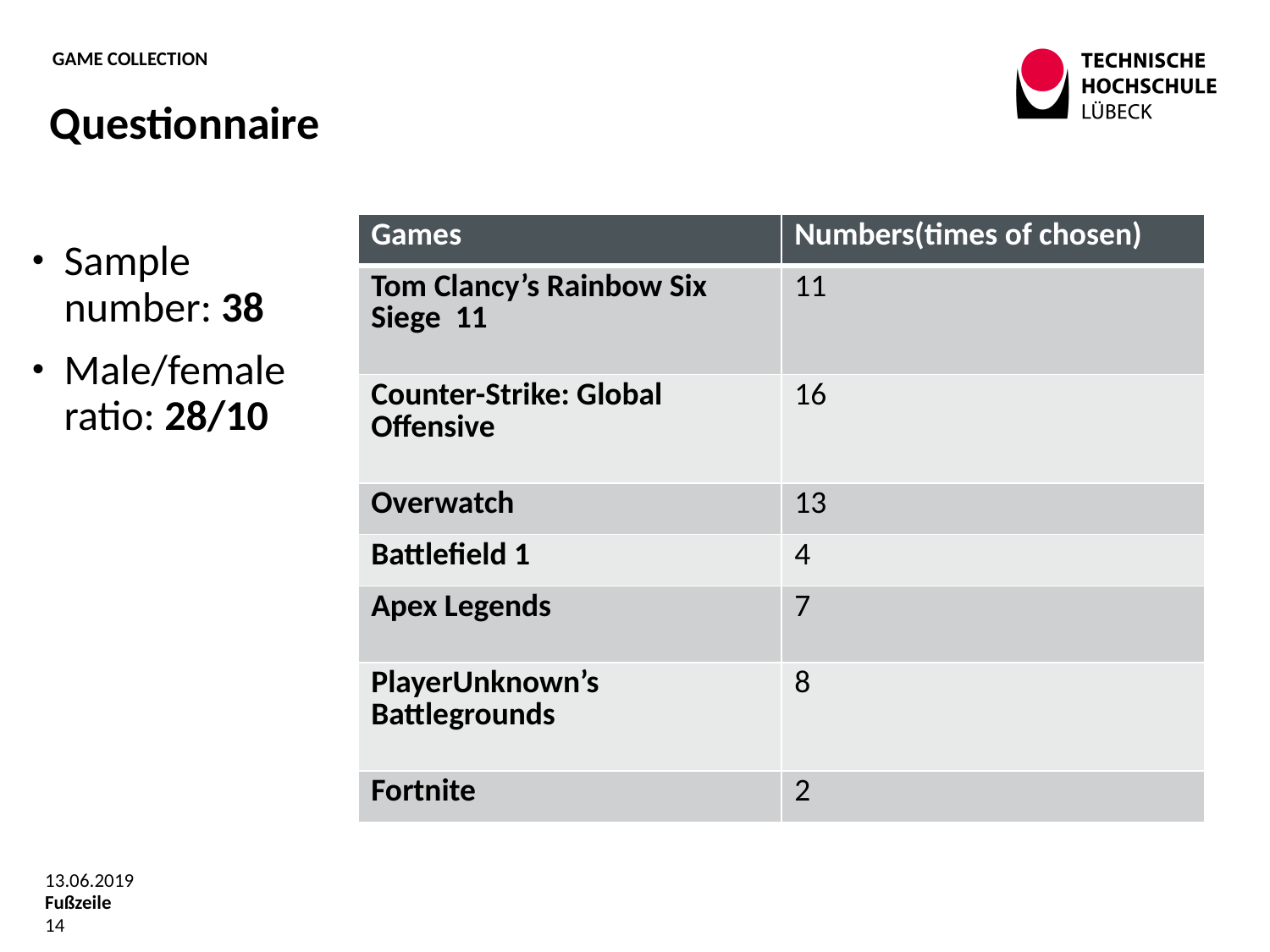

# Game Collection
Questionnaire
| Games | Numbers(times of chosen) |
| --- | --- |
| Tom Clancy’s Rainbow Six Siege 11 | 11 |
| Counter-Strike: Global Offensive | 16 |
| Overwatch | 13 |
| Battlefield 1 | 4 |
| Apex Legends | 7 |
| PlayerUnknown’s Battlegrounds | 8 |
| Fortnite | 2 |
Sample number: 38
Male/female ratio: 28/10

13.06.2019
Fußzeile

14